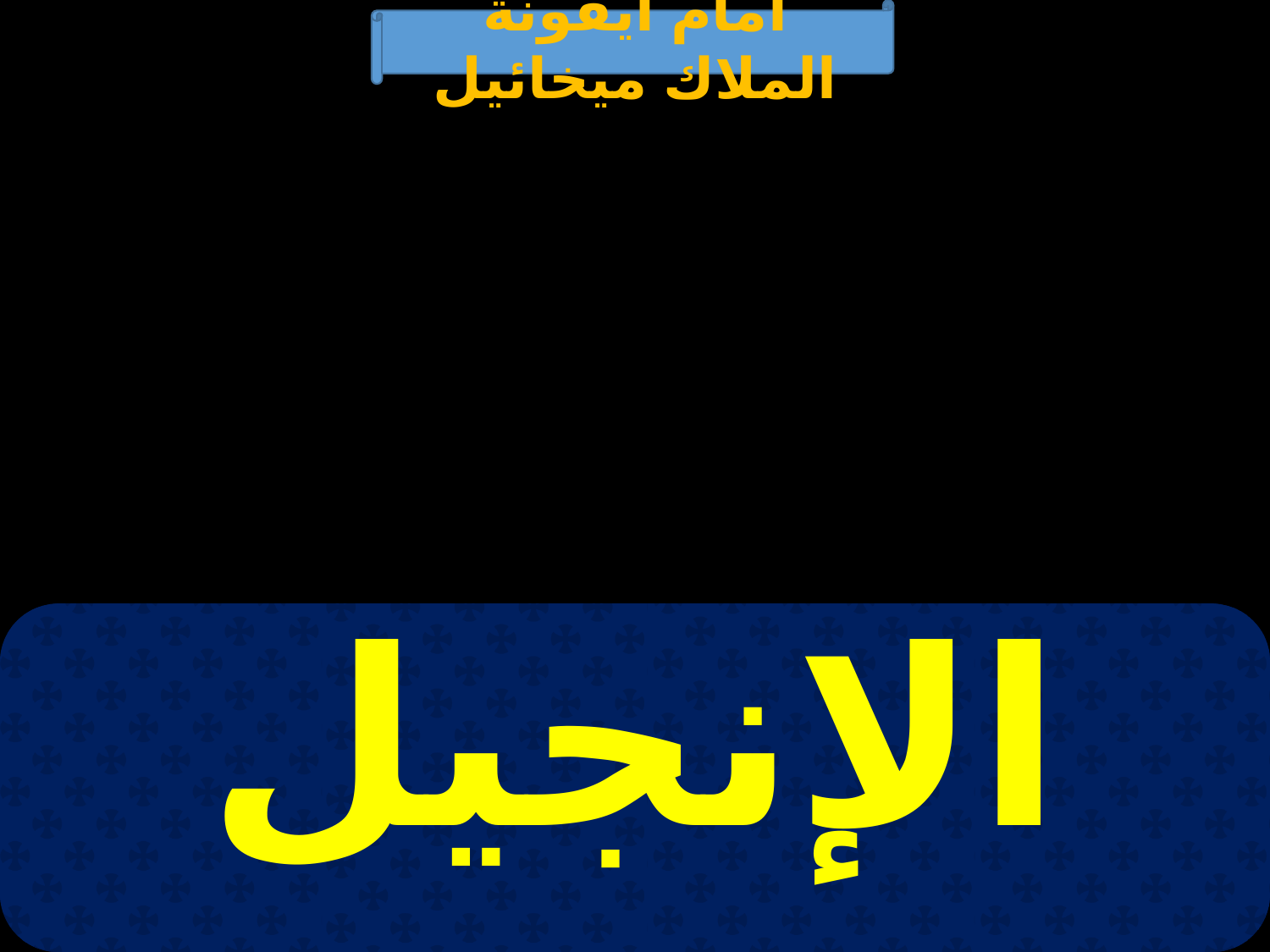

أمام أيقونة الملاك ميخائيل
| الإنجيل |
| --- |